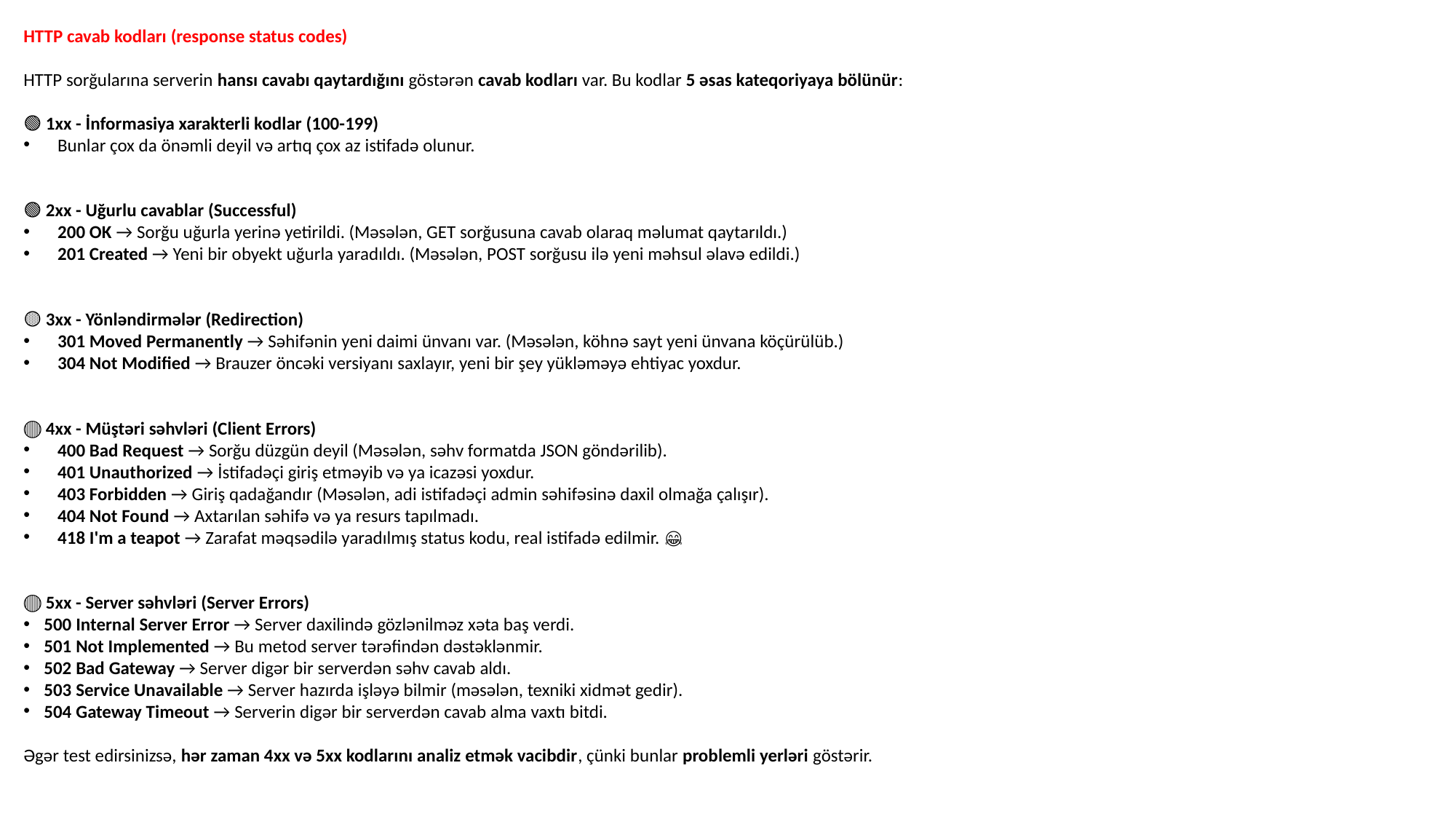

HTTP cavab kodları (response status codes)

HTTP sorğularına serverin hansı cavabı qaytardığını göstərən cavab kodları var. Bu kodlar 5 əsas kateqoriyaya bölünür:

🟢 1xx - İnformasiya xarakterli kodlar (100-199)
Bunlar çox da önəmli deyil və artıq çox az istifadə olunur.

🟢 2xx - Uğurlu cavablar (Successful)
200 OK → Sorğu uğurla yerinə yetirildi. (Məsələn, GET sorğusuna cavab olaraq məlumat qaytarıldı.)
201 Created → Yeni bir obyekt uğurla yaradıldı. (Məsələn, POST sorğusu ilə yeni məhsul əlavə edildi.)

🟡 3xx - Yönləndirmələr (Redirection)
301 Moved Permanently → Səhifənin yeni daimi ünvanı var. (Məsələn, köhnə sayt yeni ünvana köçürülüb.)
304 Not Modified → Brauzer öncəki versiyanı saxlayır, yeni bir şey yükləməyə ehtiyac yoxdur.

🔴 4xx - Müştəri səhvləri (Client Errors)
400 Bad Request → Sorğu düzgün deyil (Məsələn, səhv formatda JSON göndərilib).
401 Unauthorized → İstifadəçi giriş etməyib və ya icazəsi yoxdur.
403 Forbidden → Giriş qadağandır (Məsələn, adi istifadəçi admin səhifəsinə daxil olmağa çalışır).
404 Not Found → Axtarılan səhifə və ya resurs tapılmadı.
418 I'm a teapot → Zarafat məqsədilə yaradılmış status kodu, real istifadə edilmir. 😂

🔴 5xx - Server səhvləri (Server Errors)
500 Internal Server Error → Server daxilində gözlənilməz xəta baş verdi.
501 Not Implemented → Bu metod server tərəfindən dəstəklənmir.
502 Bad Gateway → Server digər bir serverdən səhv cavab aldı.
503 Service Unavailable → Server hazırda işləyə bilmir (məsələn, texniki xidmət gedir).
504 Gateway Timeout → Serverin digər bir serverdən cavab alma vaxtı bitdi.

Əgər test edirsinizsə, hər zaman 4xx və 5xx kodlarını analiz etmək vacibdir, çünki bunlar problemli yerləri göstərir.